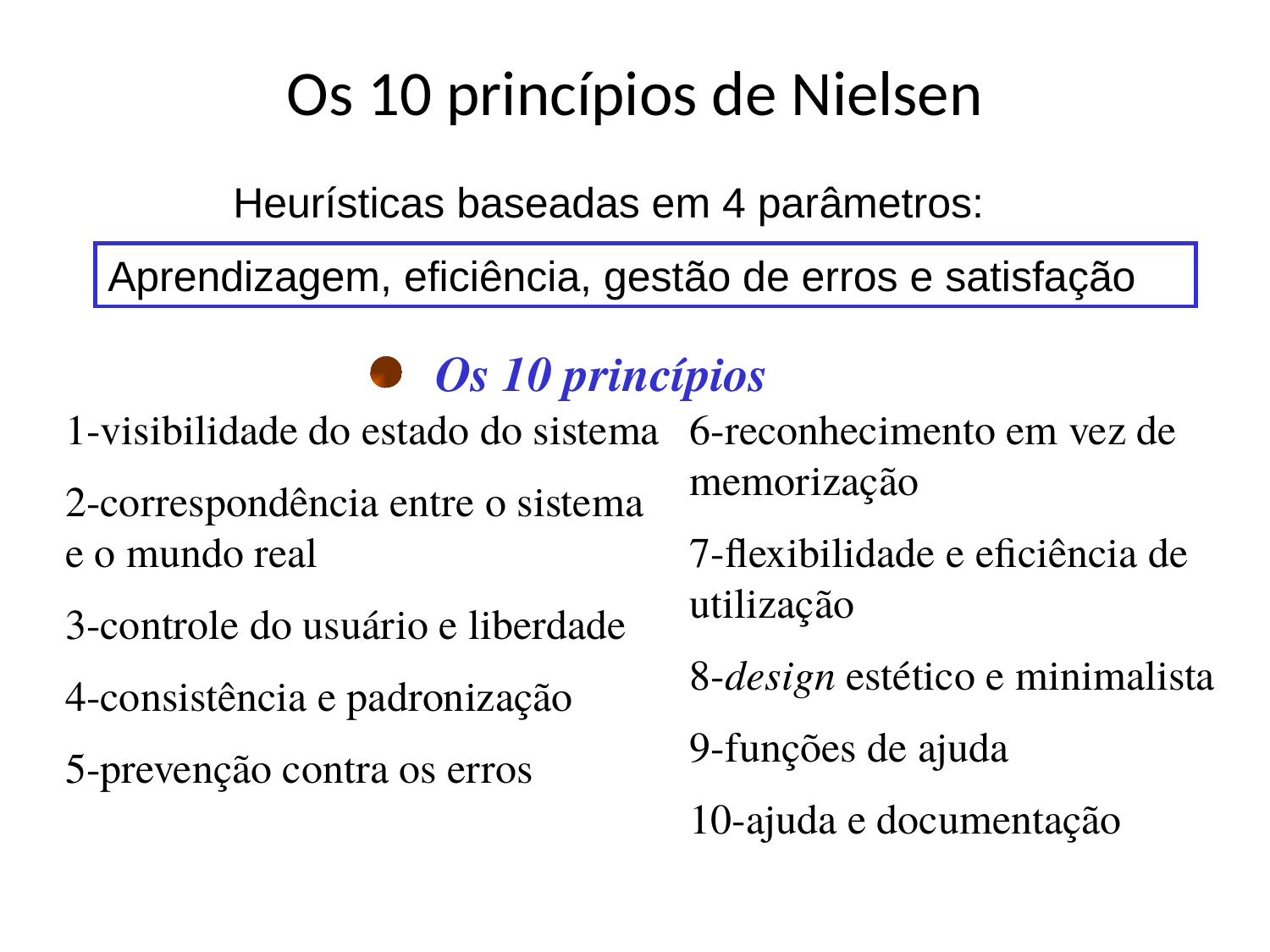

# Os 10 princípios de Nielsen
Heurísticas baseadas em 4 parâmetros:

Aprendizagem, eficiência, gestão de erros e satisfação
Os 10 princípios

1-visibilidade do estado do sistema
2-correspondência entre o sistema e o mundo real
3-controle do usuário e liberdade
4-consistência e padronização
5-prevenção contra os erros
6-reconhecimento em vez de memorização
7-flexibilidade e eficiência de utilização
8-design estético e minimalista
9-funções de ajuda
10-ajuda e documentação